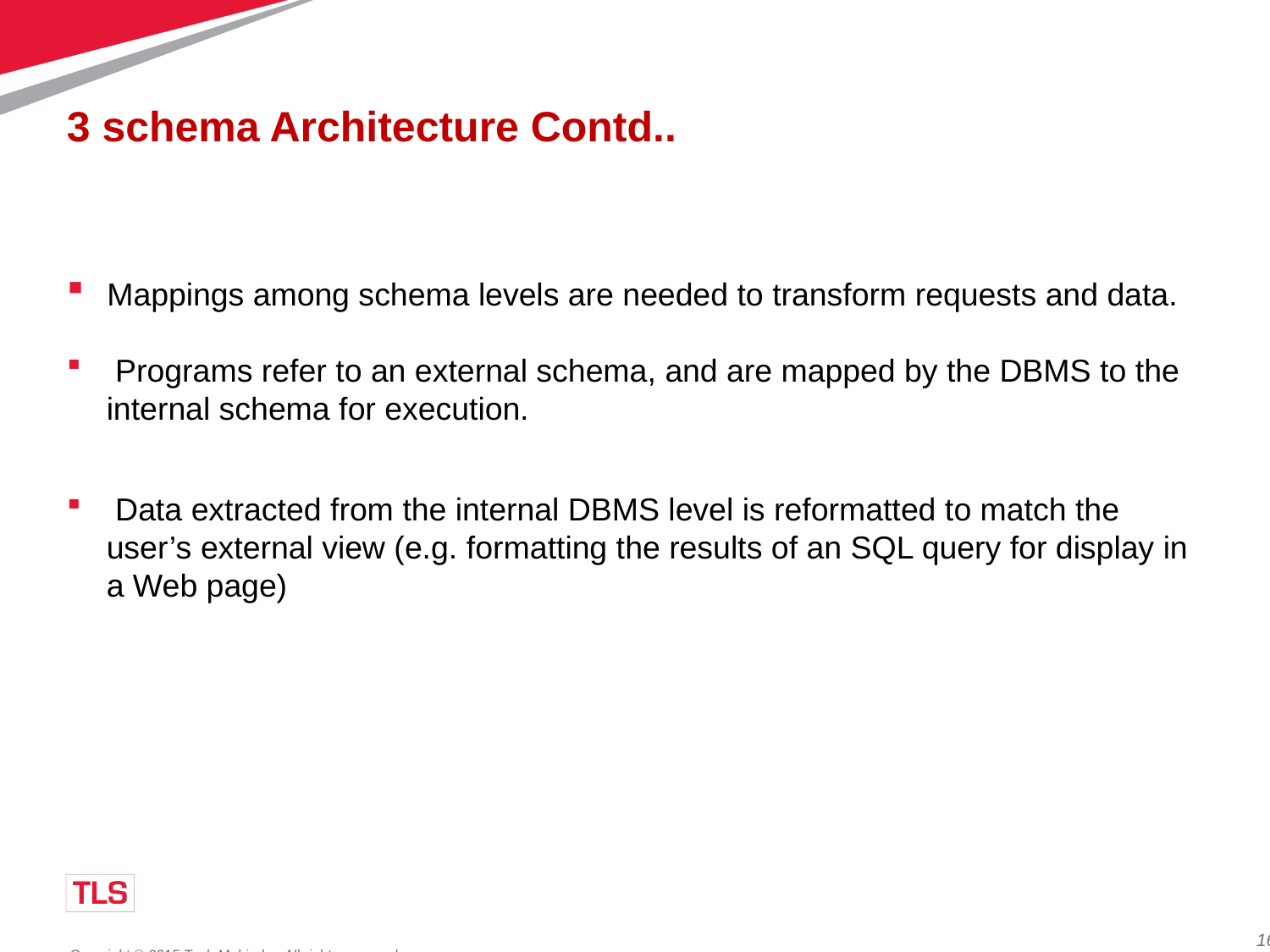

# 3 schema Architecture Contd..
Mappings among schema levels are needed to transform requests and data.

 Programs refer to an external schema, and are mapped by the DBMS to the internal schema for execution.

 Data extracted from the internal DBMS level is reformatted to match the user’s external view (e.g. formatting the results of an SQL query for display in a Web page)